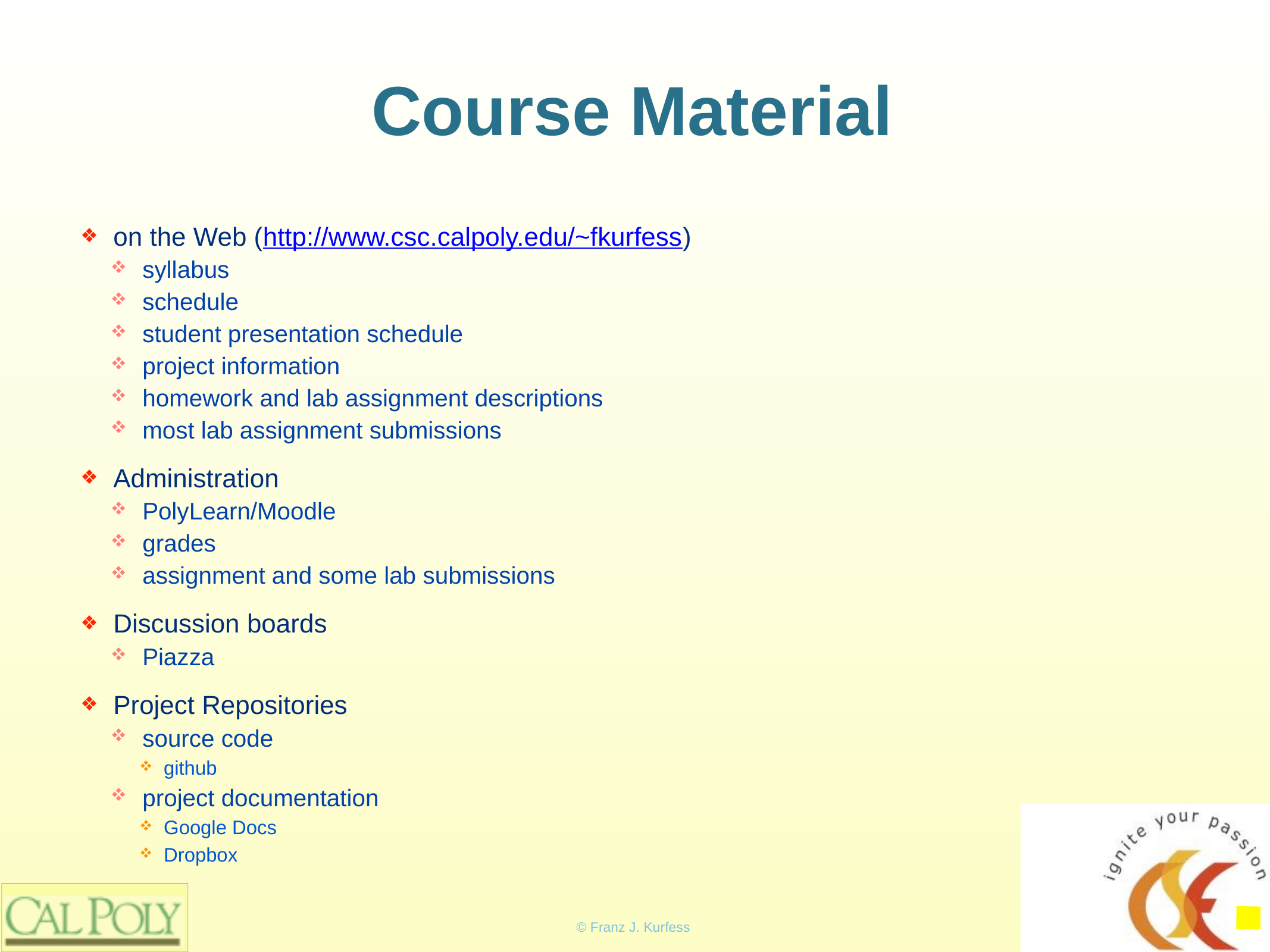

# Course Material
on the Web (http://www.csc.calpoly.edu/~fkurfess)
syllabus
schedule
student presentation schedule
project information
homework and lab assignment descriptions
most lab assignment submissions
Administration
PolyLearn/Moodle
grades
assignment and some lab submissions
Discussion boards
Piazza
Project Repositories
source code
github
project documentation
Google Docs
Dropbox
14